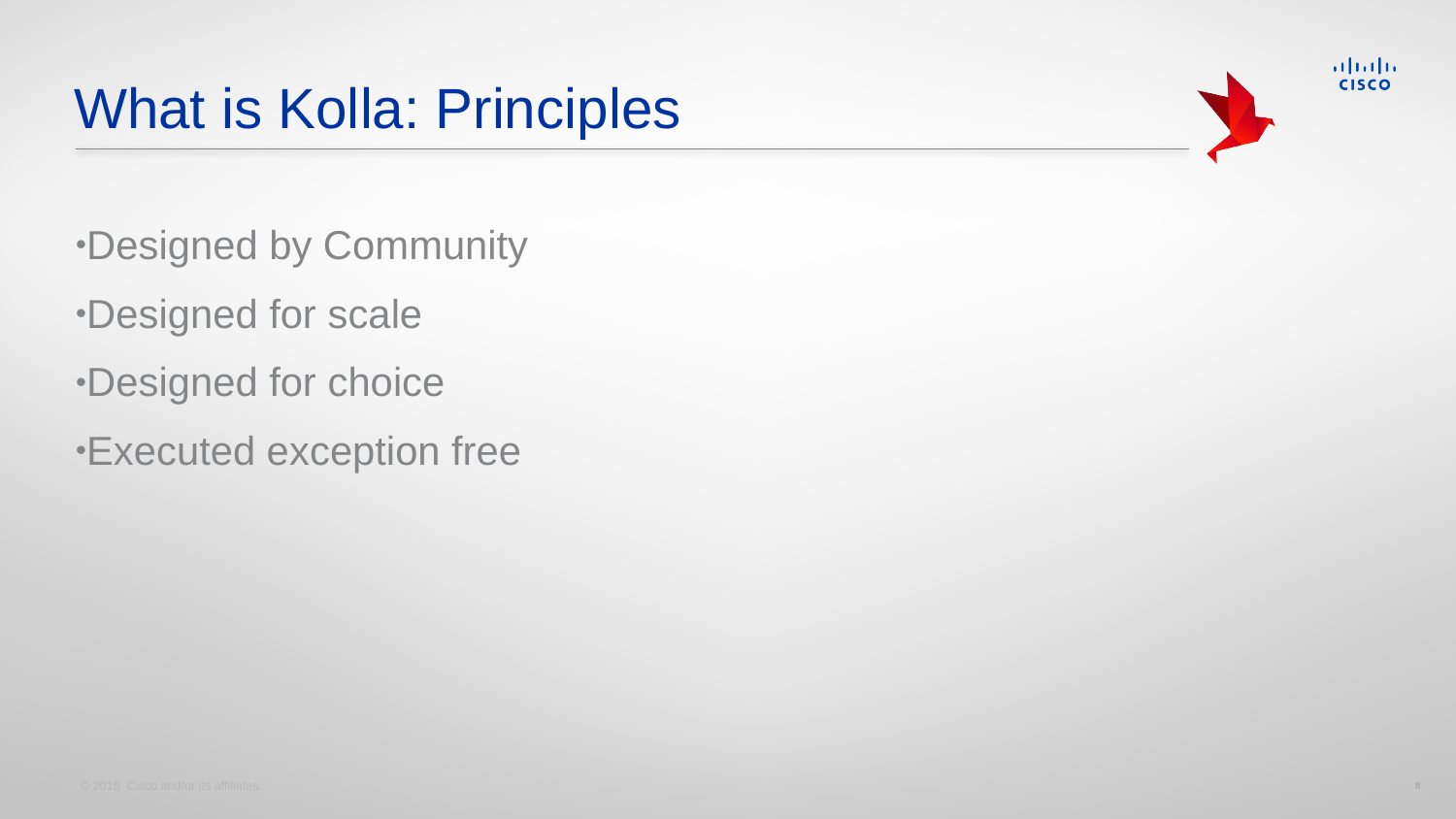

# What is Kolla: Principles
Designed by Community
Designed for scale
Designed for choice
Executed exception free